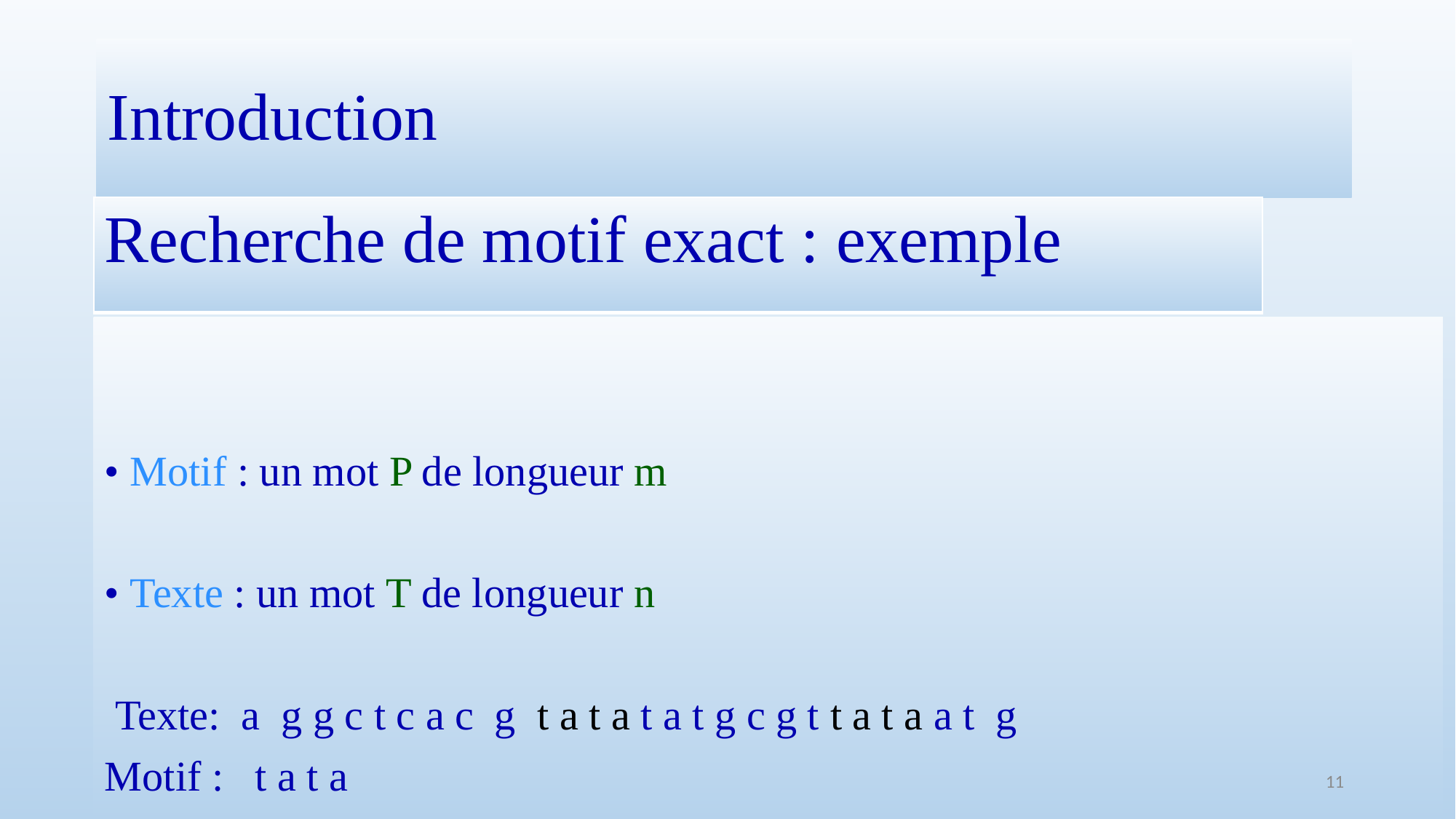

# Introduction
| Recherche de motif exact : exemple |
| --- |

• Motif : un mot P de longueur m

• Texte : un mot T de longueur n

 Texte:  a  g g c t c a c  g  t a t a t a t g c g t t a t a a t  g
Motif :   t a t a
11